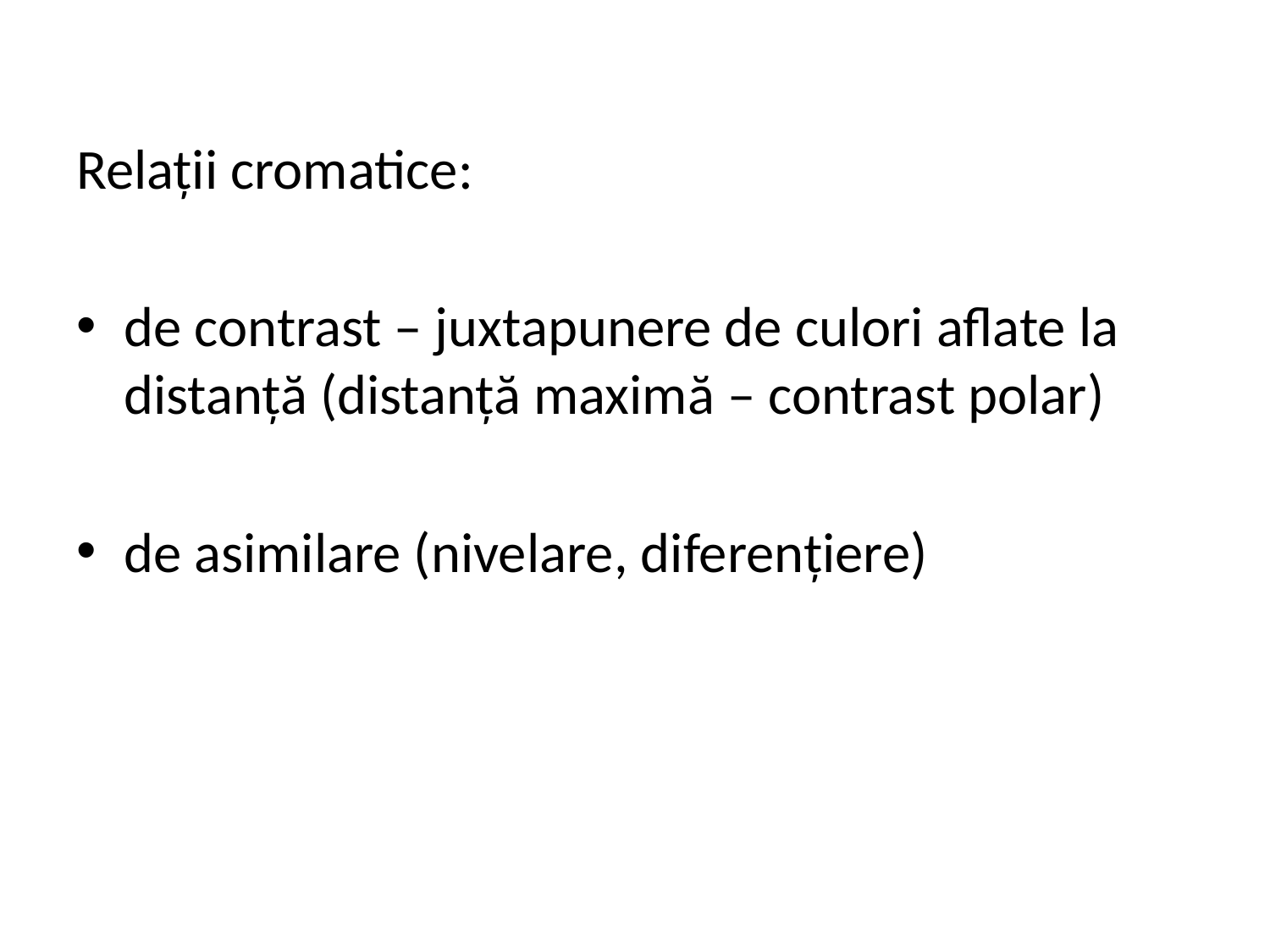

Relații cromatice:

de contrast – juxtapunere de culori aflate la distanță (distanță maximă – contrast polar)

de asimilare (nivelare, diferențiere)